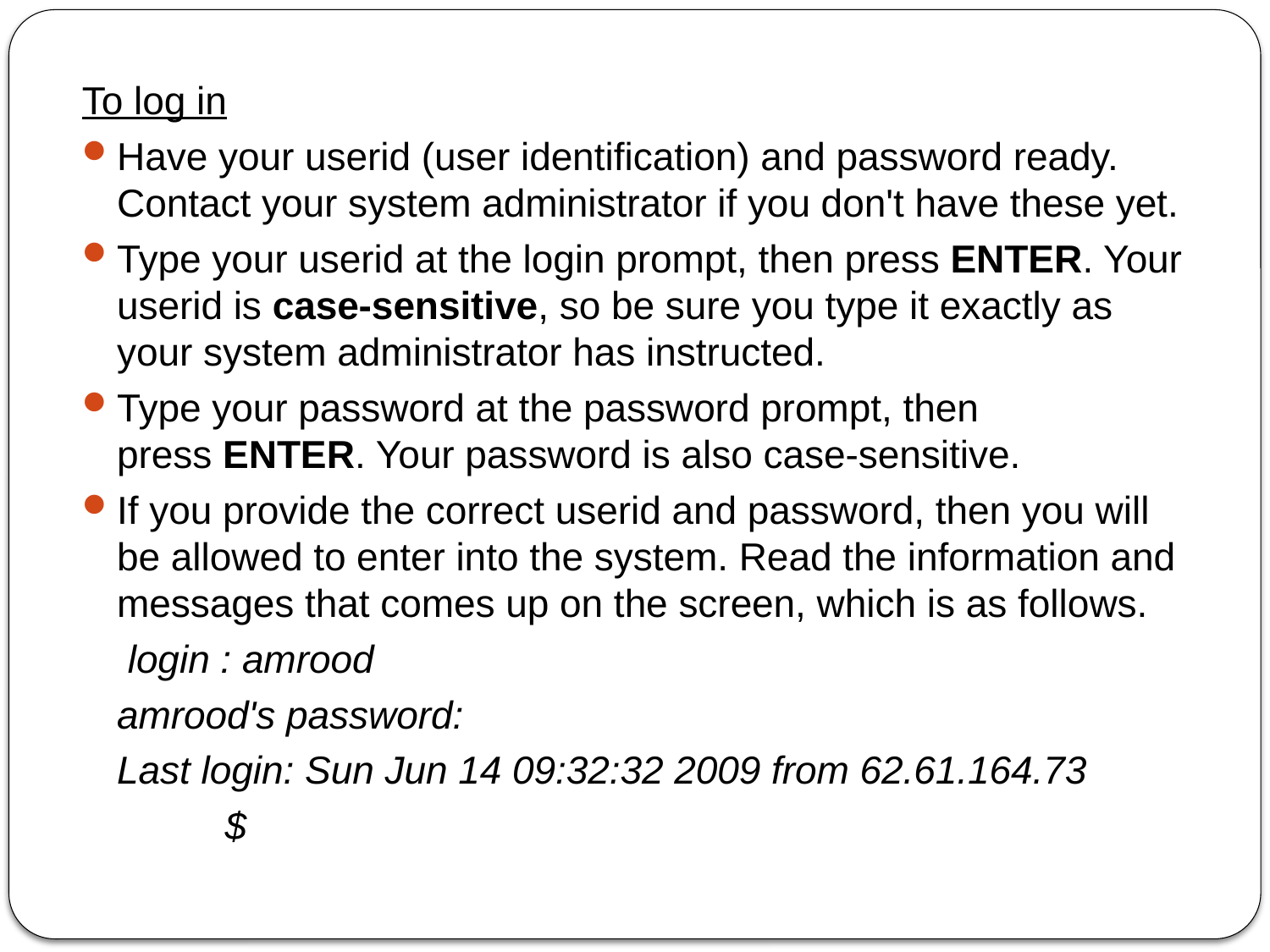

To log in
Have your userid (user identification) and password ready. Contact your system administrator if you don't have these yet.
Type your userid at the login prompt, then press ENTER. Your userid is case-sensitive, so be sure you type it exactly as your system administrator has instructed.
Type your password at the password prompt, then press ENTER. Your password is also case-sensitive.
If you provide the correct userid and password, then you will be allowed to enter into the system. Read the information and messages that comes up on the screen, which is as follows.
		 login : amrood
 		amrood's password:
		Last login: Sun Jun 14 09:32:32 2009 from 62.61.164.73
	          $